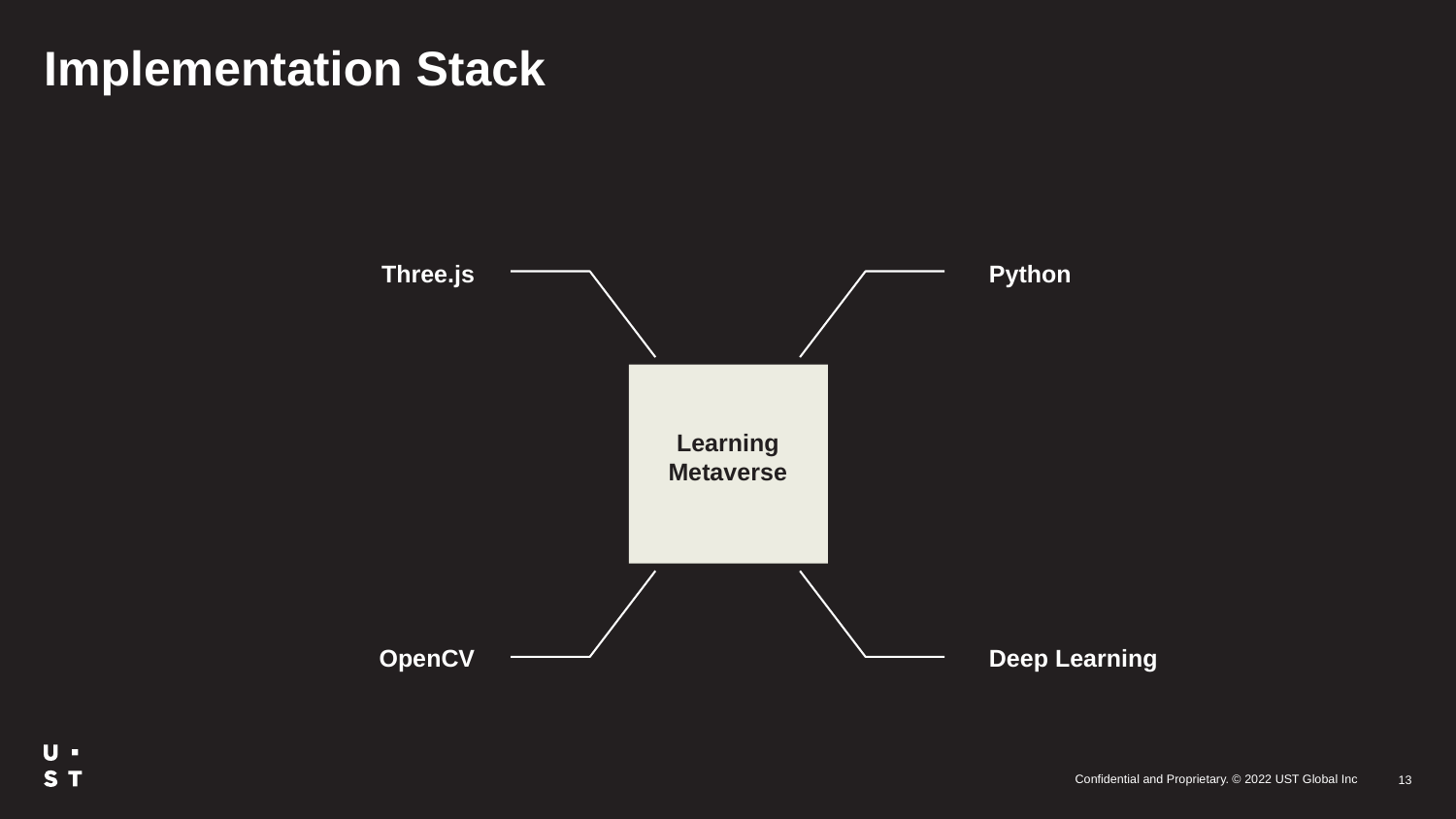

# Implementation Stack
Three.js

Python

Learning Metaverse
OpenCV

Deep Learning